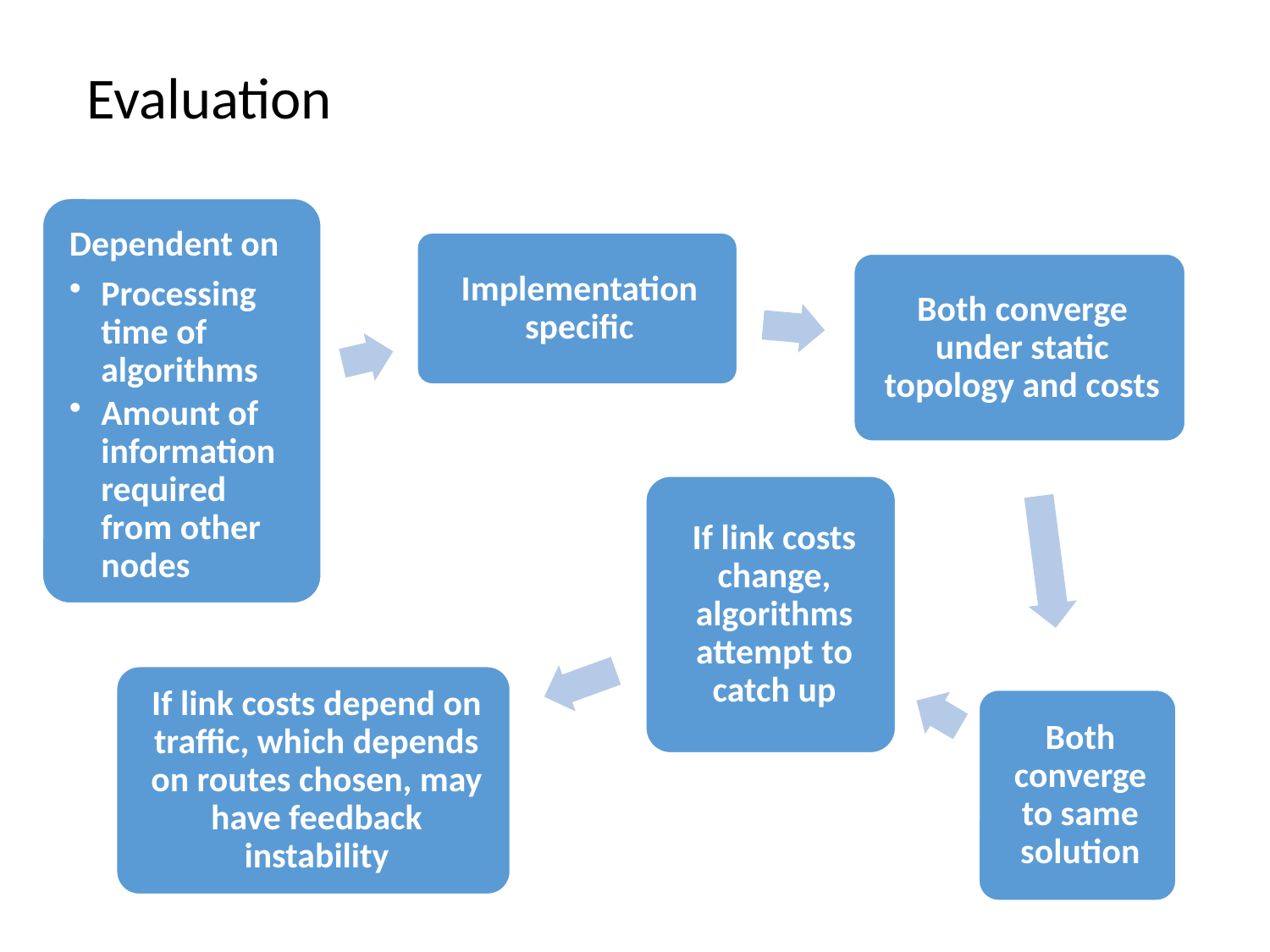

# Evaluation
Dependent on
Processing time of algorithms
Amount of information required from other nodes

Implementation specific

Both converge under static topology and costs

Both converge to same solution

If link costs change, algorithms attempt to catch up

If link costs depend on traffic, which depends on routes chosen, may have feedback instability